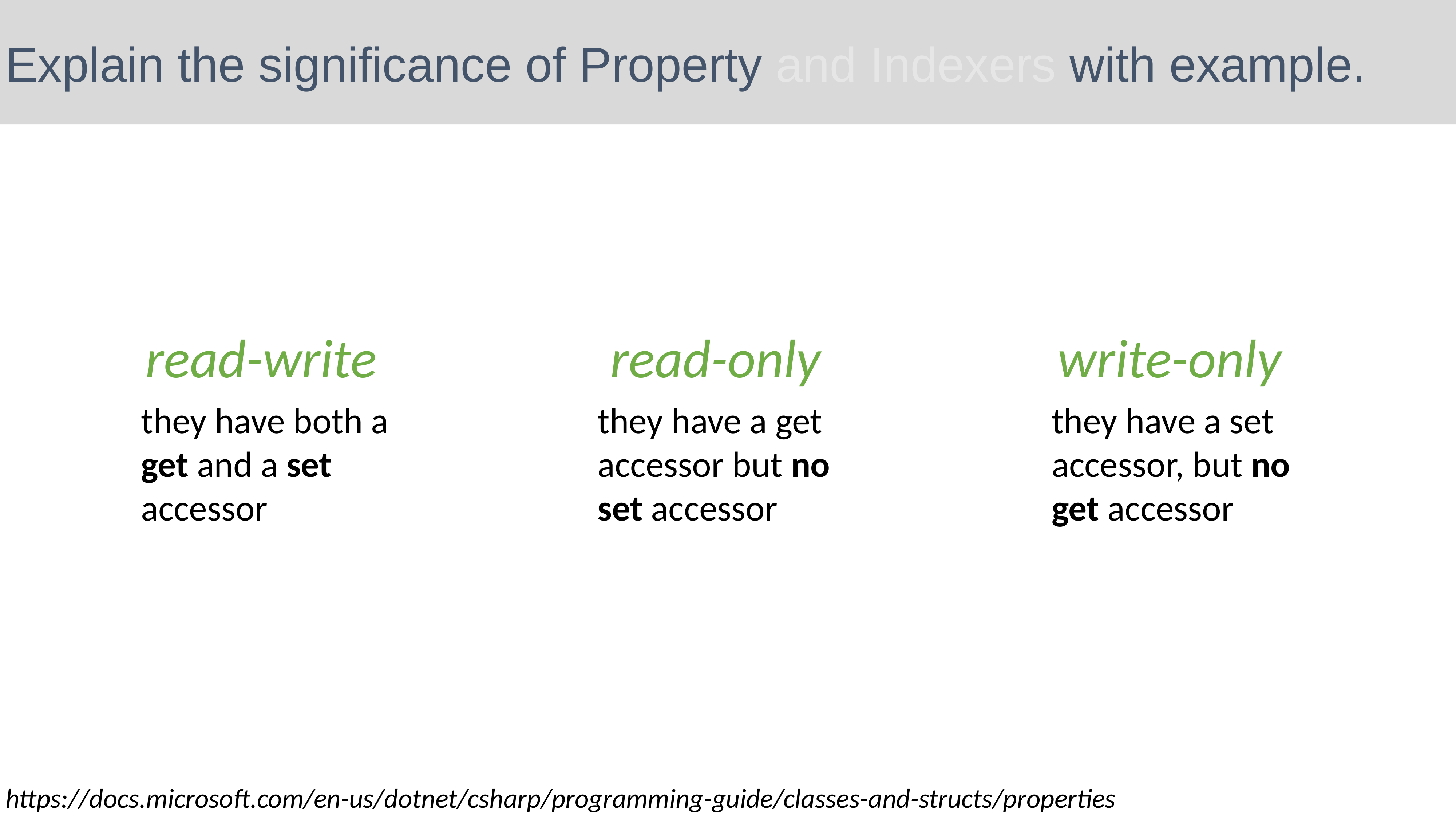

Explain the significance of Property and Indexers with example.
read-write
read-only
write-only
they have both a get and a set accessor
they have a get accessor but no set accessor
they have a set accessor, but no get accessor
https://docs.microsoft.com/en-us/dotnet/csharp/programming-guide/classes-and-structs/properties